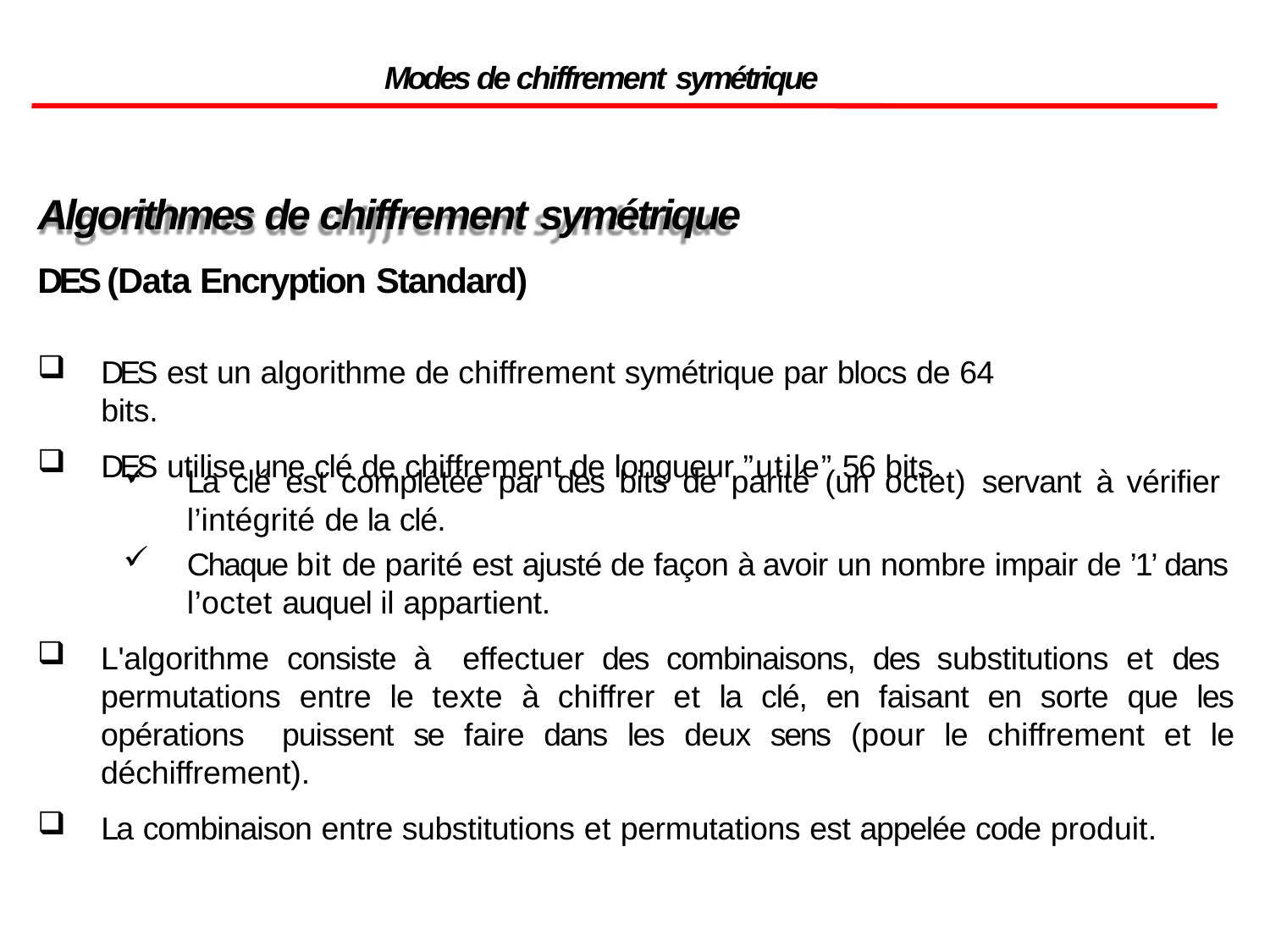

Modes de chiffrement symétrique

Algorithmes de chiffrement symétrique
DES (Data Encryption Standard)

DES est un algorithme de chiffrement symétrique par blocs de 64 bits.
DES utilise une clé de chiffrement de longueur ”utile” 56 bits.

La clé est complétée par des bits de parité (un octet) servant à vérifier  l’intégrité de la clé.
Chaque bit de parité est ajusté de façon à avoir un nombre impair de ’1’ dans  l’octet auquel il appartient.
L'algorithme consiste à  effectuer des combinaisons, des substitutions et des  permutations entre le texte à chiffrer et la clé, en faisant en sorte que les opérations  puissent se faire dans les deux sens (pour le chiffrement et le déchiffrement).
La combinaison entre substitutions et permutations est appelée code produit.